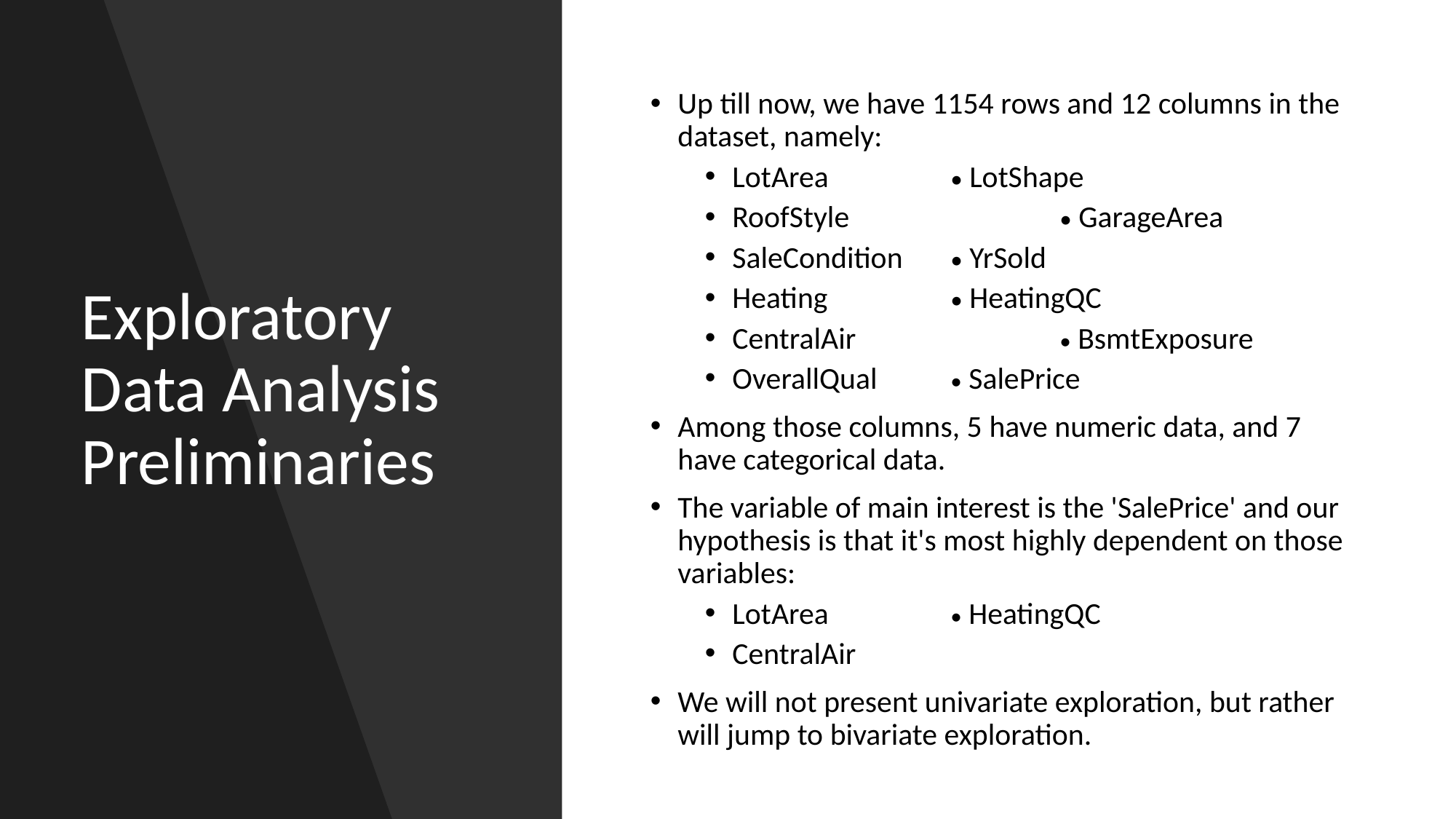

Up till now, we have 1154 rows and 12 columns in the dataset, namely:
LotArea		• LotShape
RoofStyle		• GarageArea
SaleCondition	• YrSold
Heating		• HeatingQC
CentralAir		• BsmtExposure
OverallQual	• SalePrice
Among those columns, 5 have numeric data, and 7 have categorical data.
The variable of main interest is the 'SalePrice' and our hypothesis is that it's most highly dependent on those variables:
LotArea		• HeatingQC
CentralAir
We will not present univariate exploration, but rather will jump to bivariate exploration.
# Exploratory Data Analysis Preliminaries